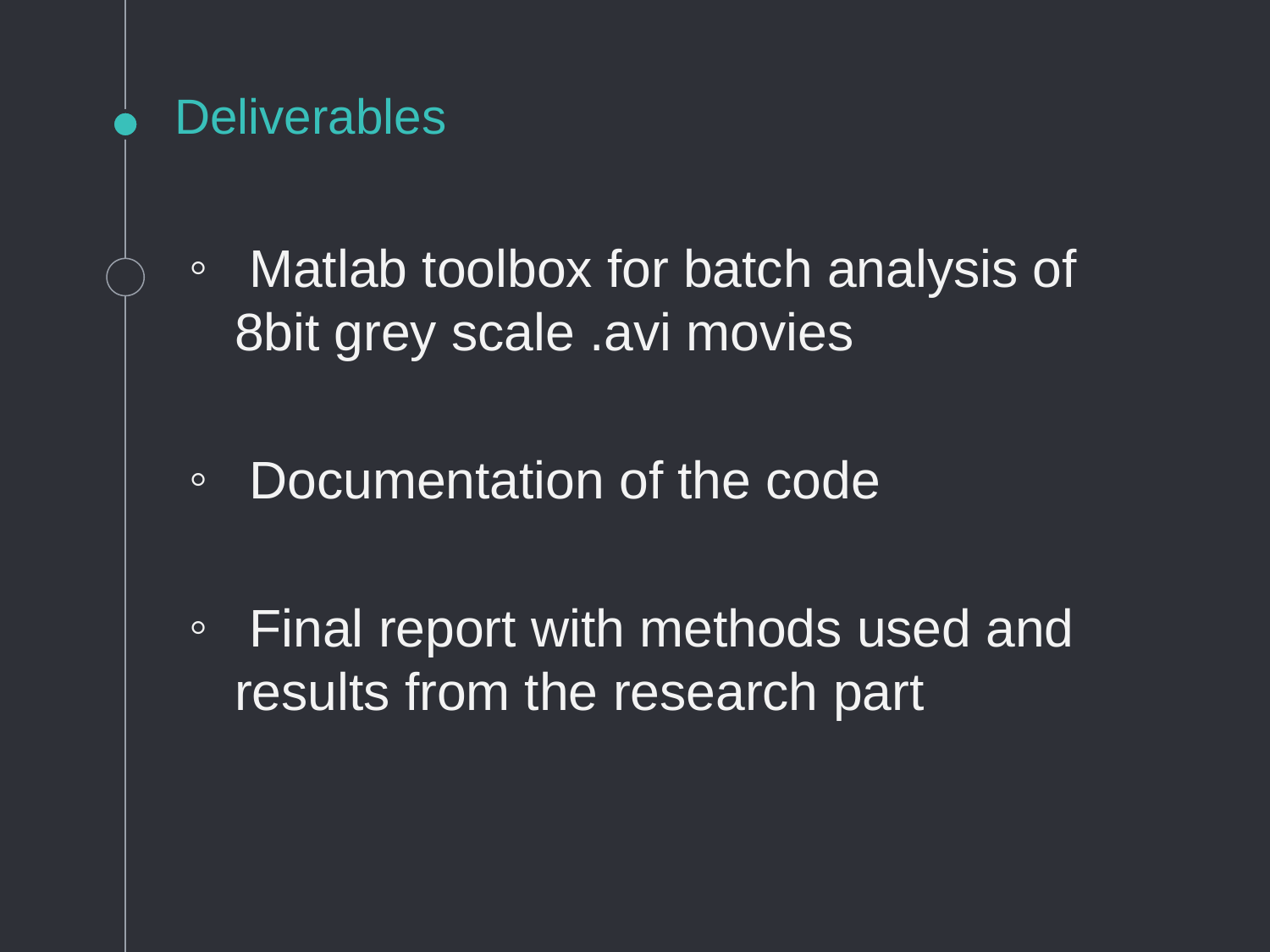

# Deliverables
 Matlab toolbox for batch analysis of 8bit grey scale .avi movies

 Documentation of the code

 Final report with methods used and results from the research part